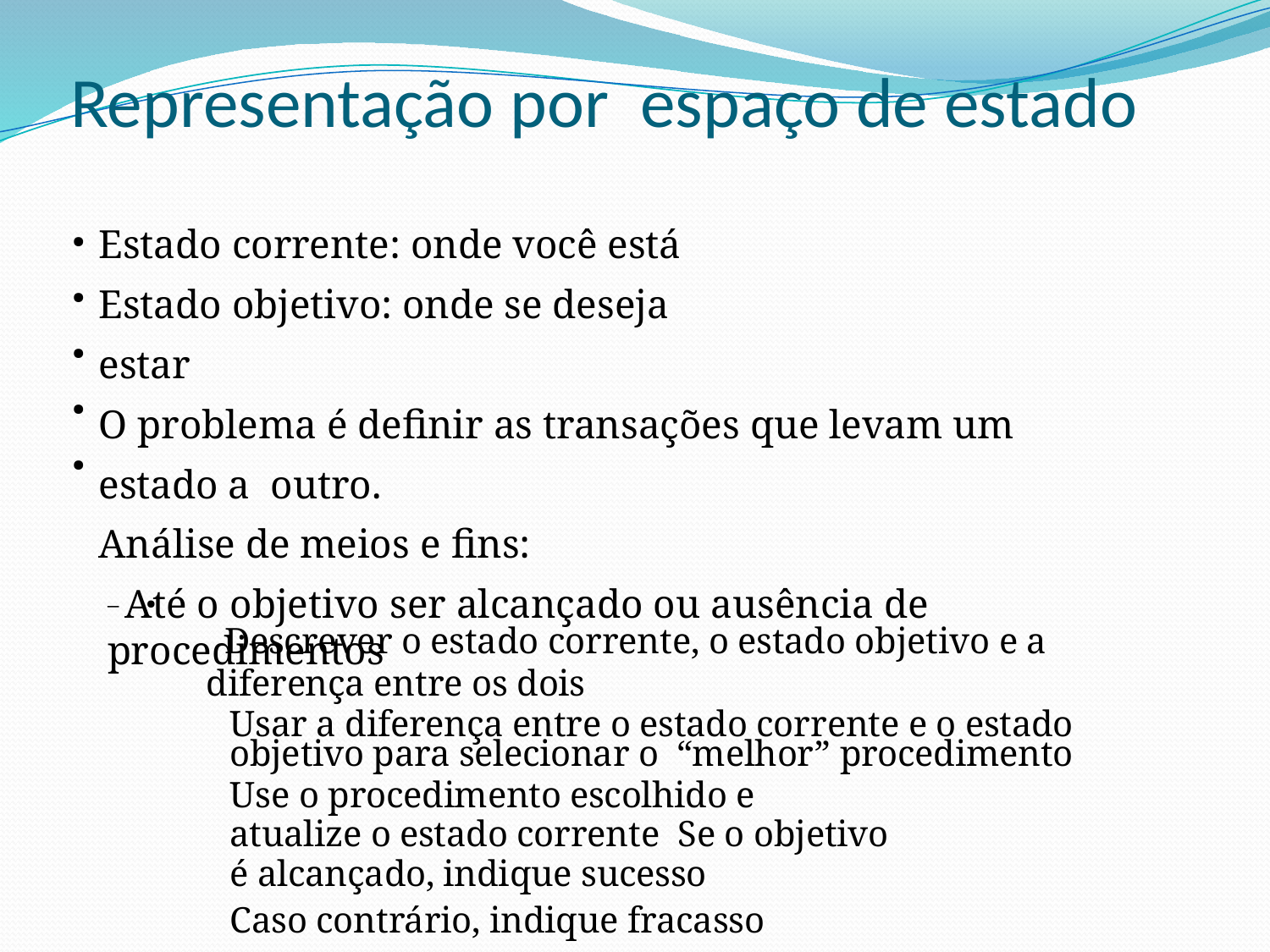

# Representação por  espaço de estado
Estado corrente: onde você está  Estado objetivo: onde se deseja estar
O problema é definir as transações que levam um estado a  outro.
Análise de meios e fins:
– Até o objetivo ser alcançado ou ausência de procedimentos
●
●
●
●
●
●
  Descrever o estado corrente, o estado objetivo e a diferença entre os dois
Usar a diferença entre o estado corrente e o estado objetivo para selecionar o  “melhor” procedimento
Use o procedimento escolhido e atualize o estado corrente  Se o objetivo é alcançado, indique sucesso
Caso contrário, indique fracasso